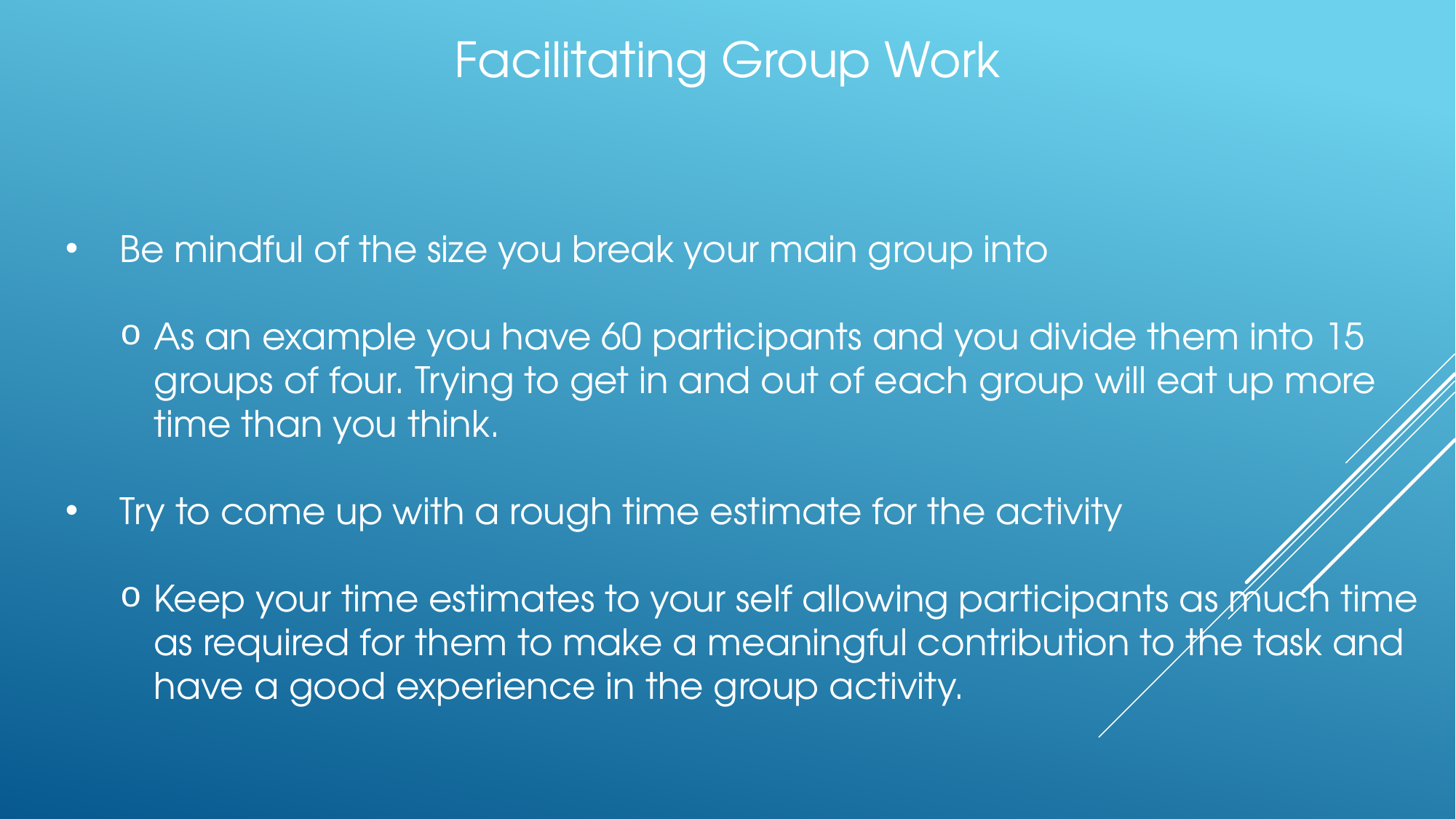

Facilitating Group Work
Be mindful of the size you break your main group into

As an example you have 60 participants and you divide them into 15 groups of four. Trying to get in and out of each group will eat up more time than you think.

Try to come up with a rough time estimate for the activity

Keep your time estimates to your self allowing participants as much time as required for them to make a meaningful contribution to the task and have a good experience in the group activity.